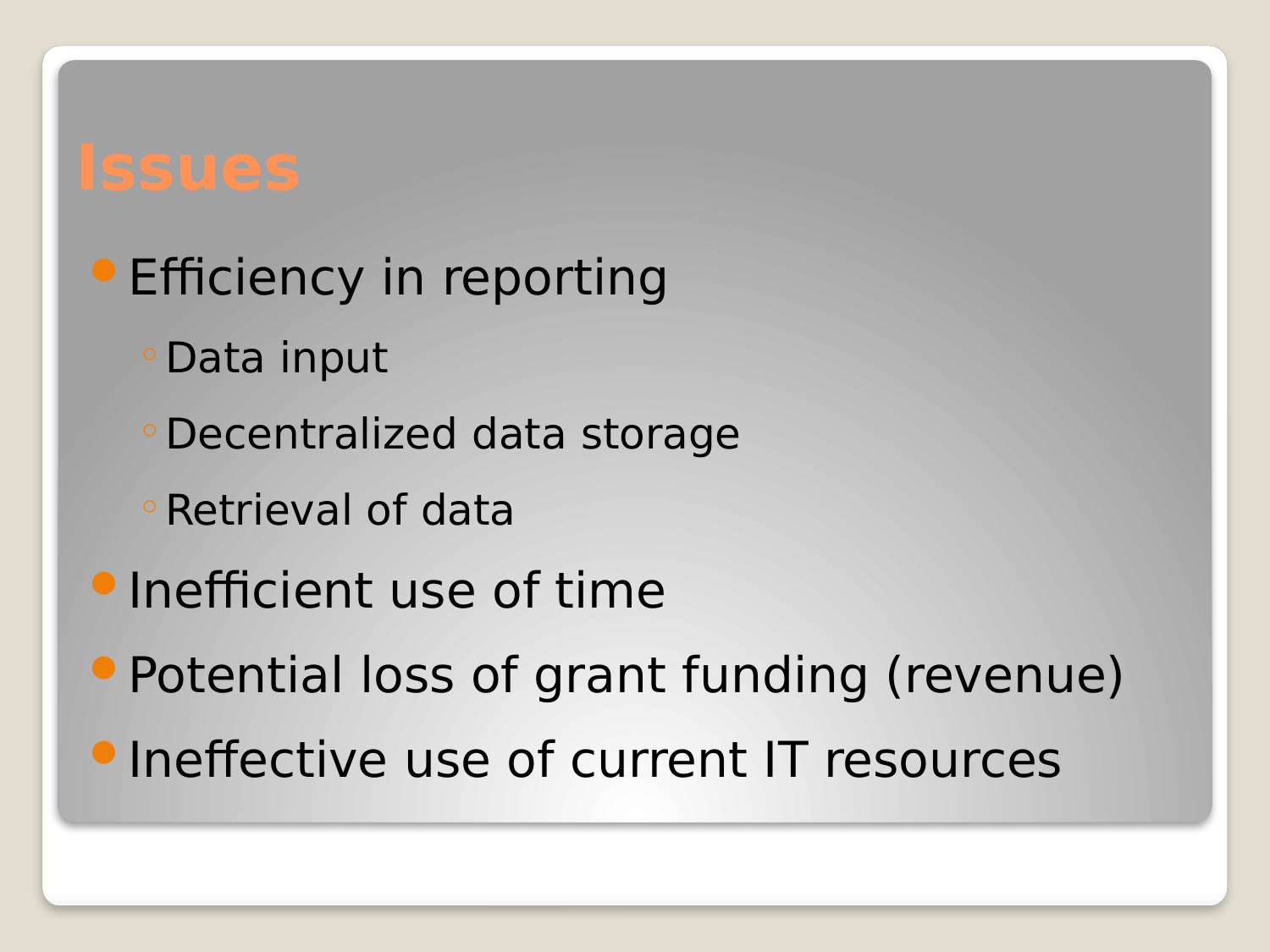

# Issues
Efficiency in reporting
Data input
Decentralized data storage
Retrieval of data
Inefficient use of time
Potential loss of grant funding (revenue)
Ineffective use of current IT resources